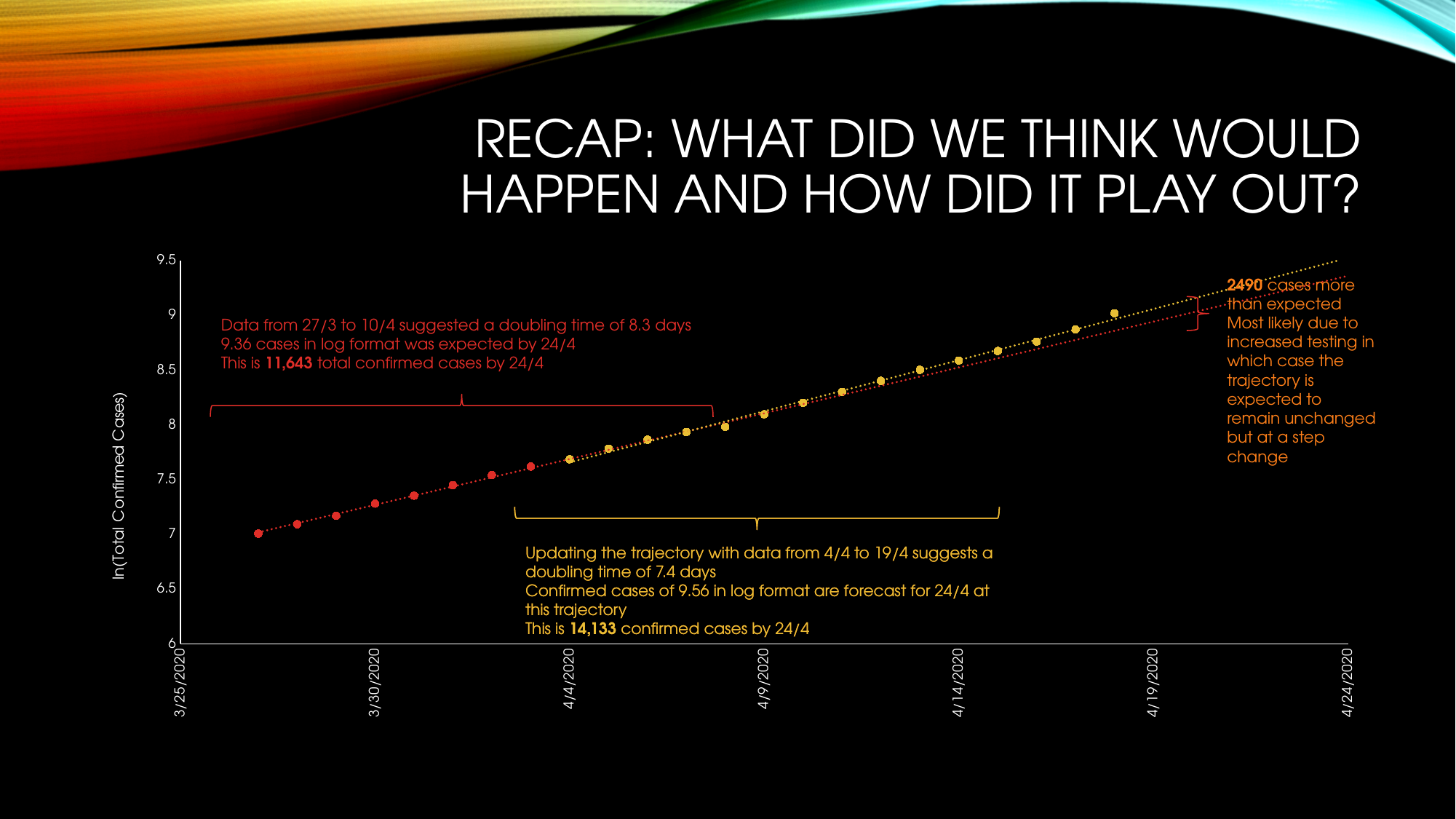

# Recap: What did we think would happen and how did it play out?

### Chart

| Category |  |  |
|---|---|---|
2490 cases more than expected
Most likely due to increased testing in which case the trajectory is expected to remain unchanged but at a step change

Data from 27/3 to 10/4 suggested a doubling time of 8.3 days
9.36 cases in log format was expected by 24/4
This is 11,643 total confirmed cases by 24/4
Updating the trajectory with data from 4/4 to 19/4 suggests a doubling time of 7.4 days
Confirmed cases of 9.56 in log format are forecast for 24/4 at this trajectory
This is 14,133 confirmed cases by 24/4
Updating the trajectory with data from 4/4 to 19/4 suggests a doubling time of 7.4 days
Confirmed cases of 9.56 in log format are forecast for 24/4 at this trajectory
This is 14,133 confirmed cases by 24/4